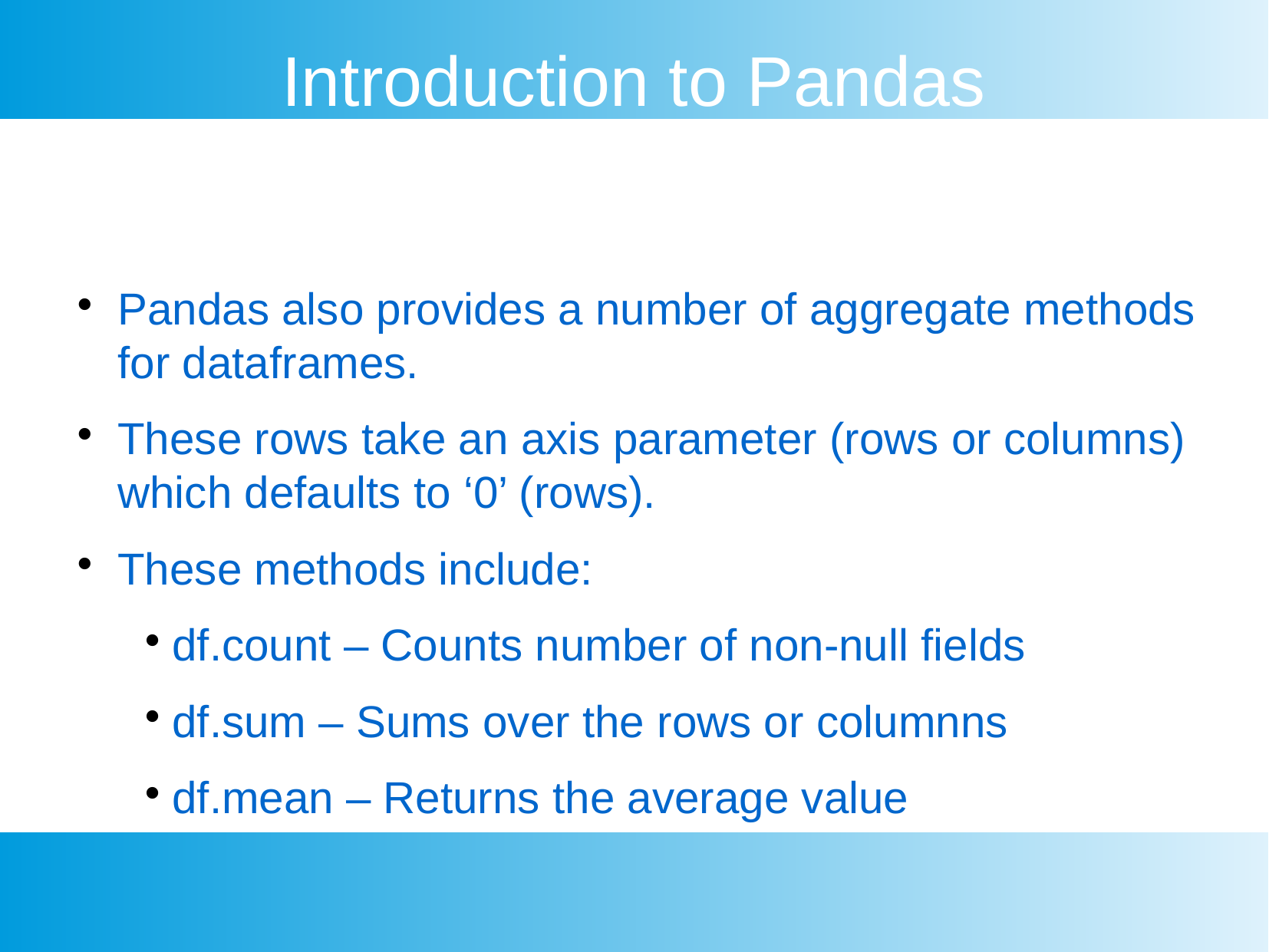

Introduction to Pandas

Pandas also provides a number of aggregate methods for dataframes.
These rows take an axis parameter (rows or columns) which defaults to ‘0’ (rows).
These methods include:
df.count – Counts number of non-null fields
df.sum – Sums over the rows or columnns
df.mean – Returns the average value